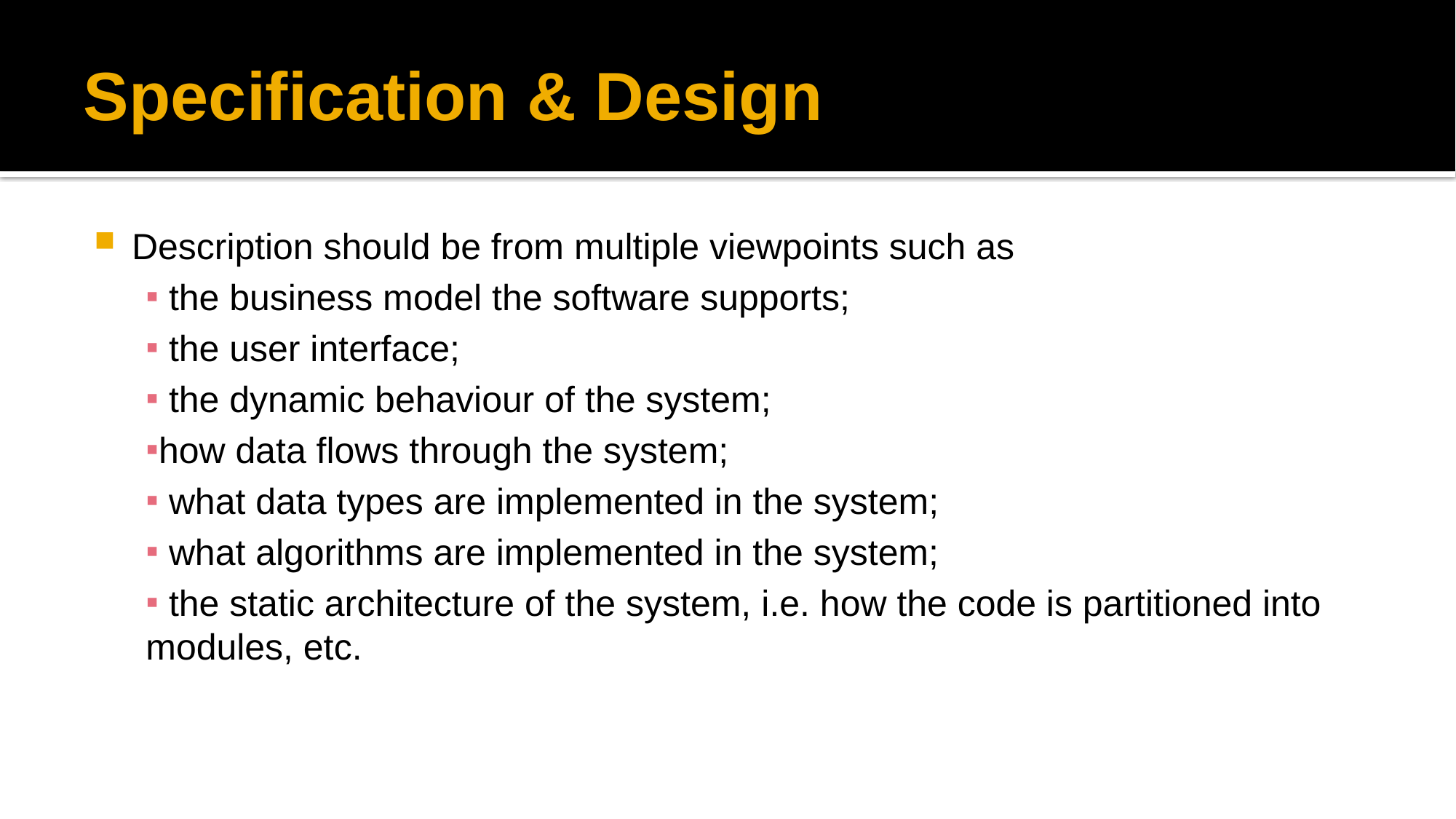

# Specification & Design
Description should be from multiple viewpoints such as
 the business model the software supports;
 the user interface;
 the dynamic behaviour of the system;
how data flows through the system;
 what data types are implemented in the system;
 what algorithms are implemented in the system;
 the static architecture of the system, i.e. how the code is partitioned into modules, etc.